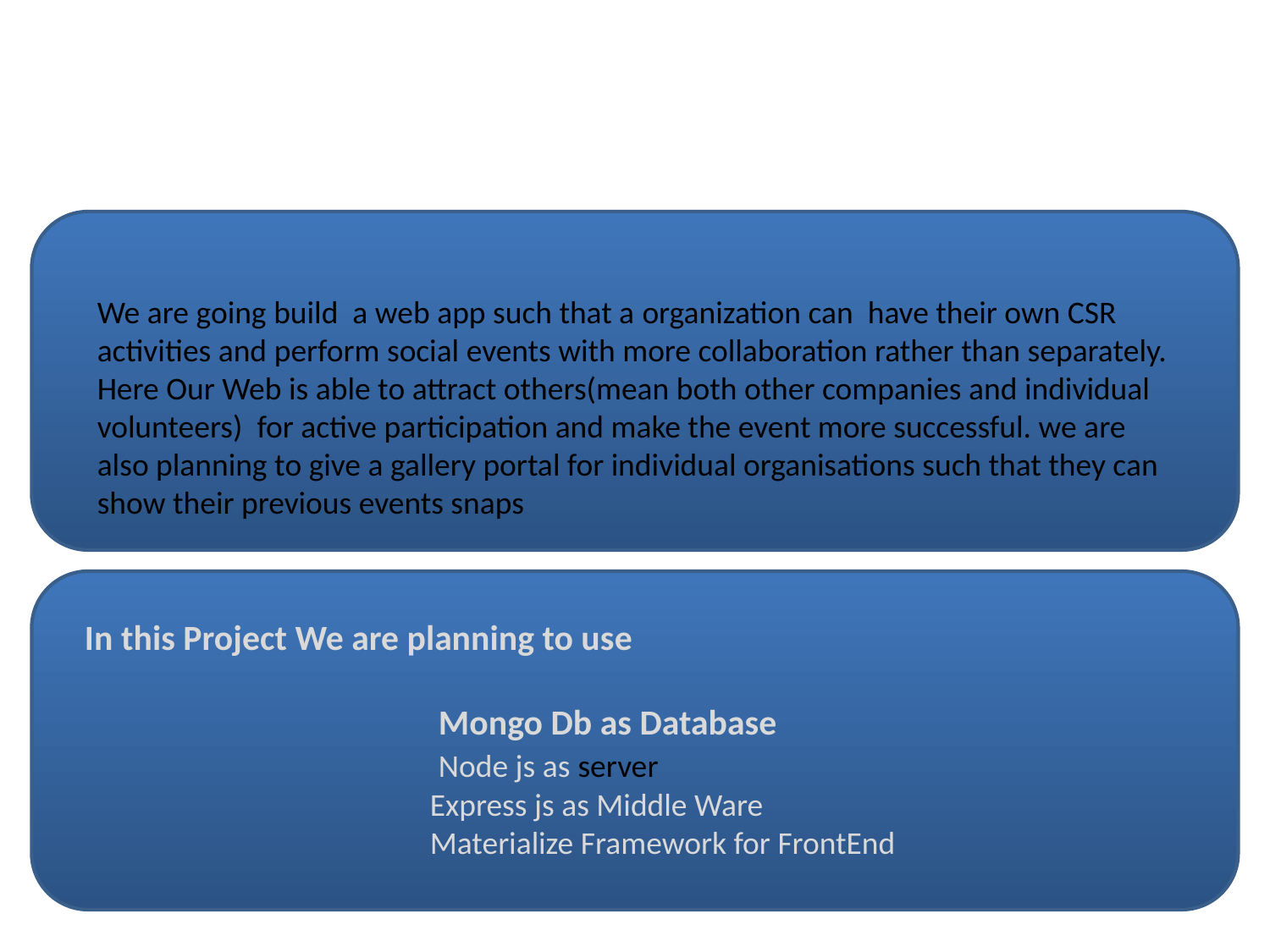

#

We are going build  a web app such that a organization can  have their own CSR activities and perform social events with more collaboration rather than separately.
Here Our Web is able to attract others(mean both other companies and individual volunteers)  for active participation and make the event more successful. we are also planning to give a gallery portal for individual organisations such that they can show their previous events snaps

In this Project We are planning to use

                                            Mongo Db as Database
                                            Node js as server
                                                Express js as Middle Ware
                                                Materialize Framework for FrontEnd